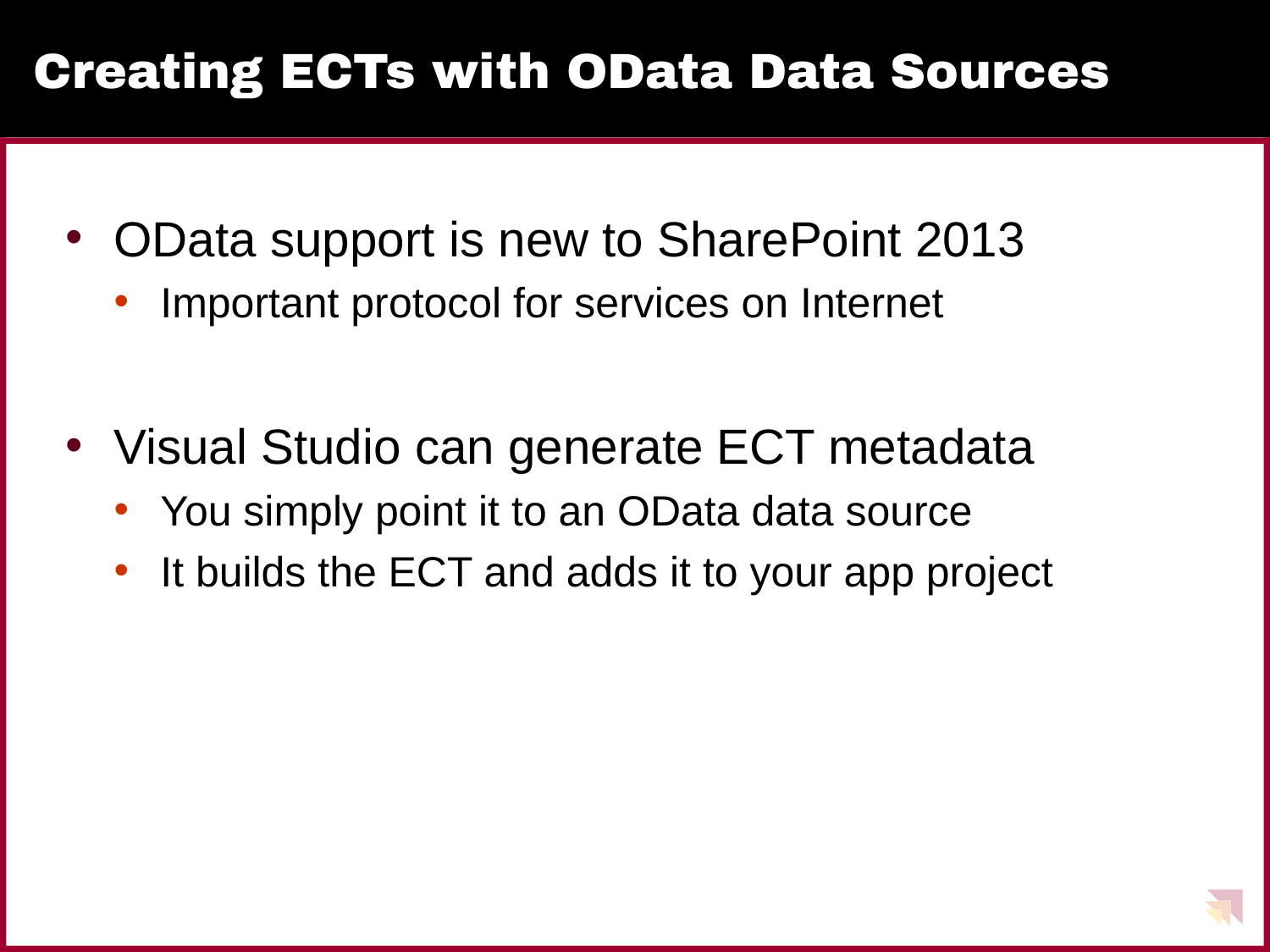

# Creating ECTs with OData Data Sources
OData support is new to SharePoint 2013
Important protocol for services on Internet

Visual Studio can generate ECT metadata
You simply point it to an OData data source
It builds the ECT and adds it to your app project